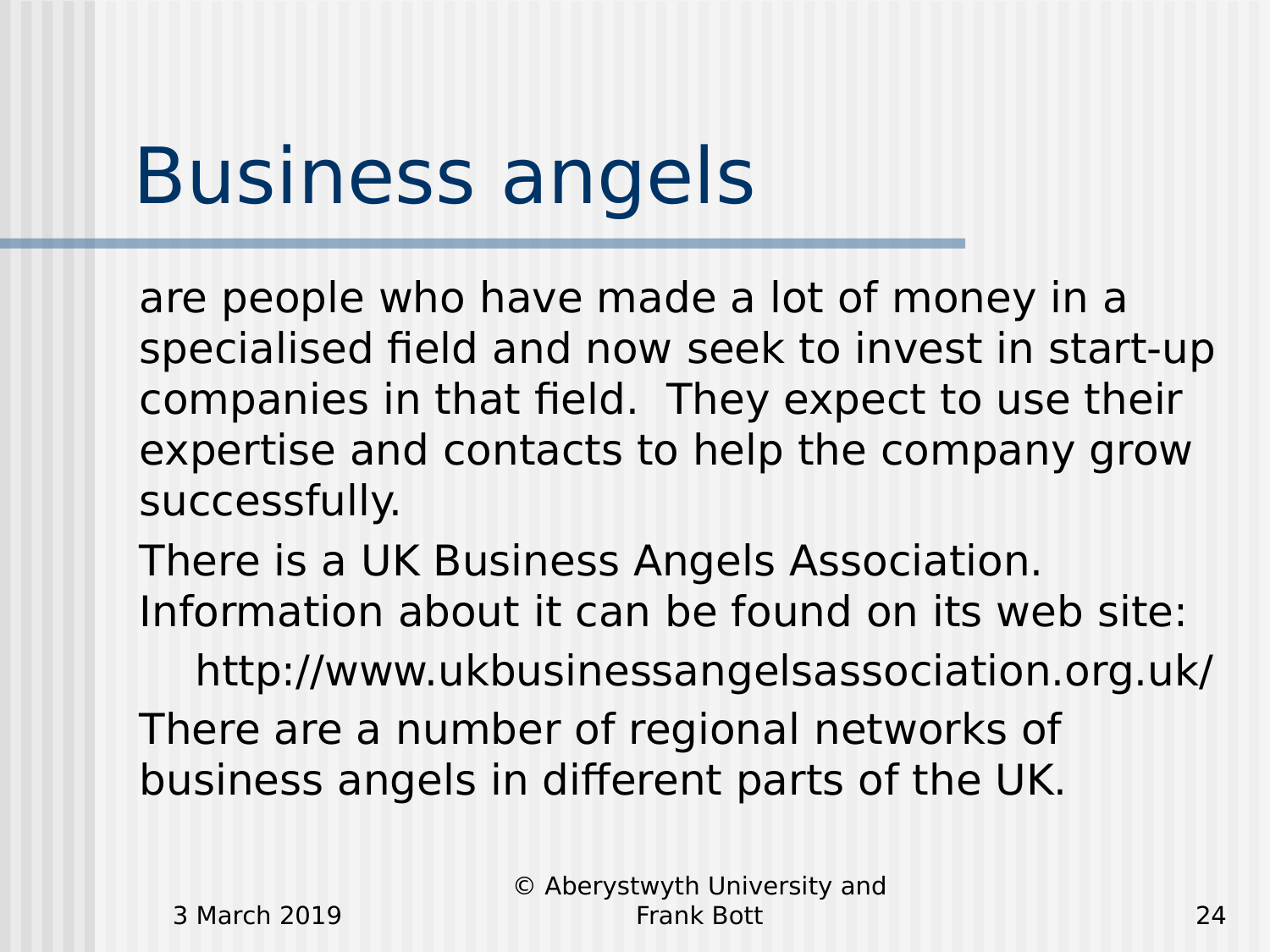

# Business angels
are people who have made a lot of money in a specialised field and now seek to invest in start-up companies in that field.  They expect to use their expertise and contacts to help the company grow successfully.
There is a UK Business Angels Association.  Information about it can be found on its web site:
http://www.ukbusinessangelsassociation.org.uk/
There are a number of regional networks of business angels in different parts of the UK.

3 March 2019
© Aberystwyth University and Frank Bott
24